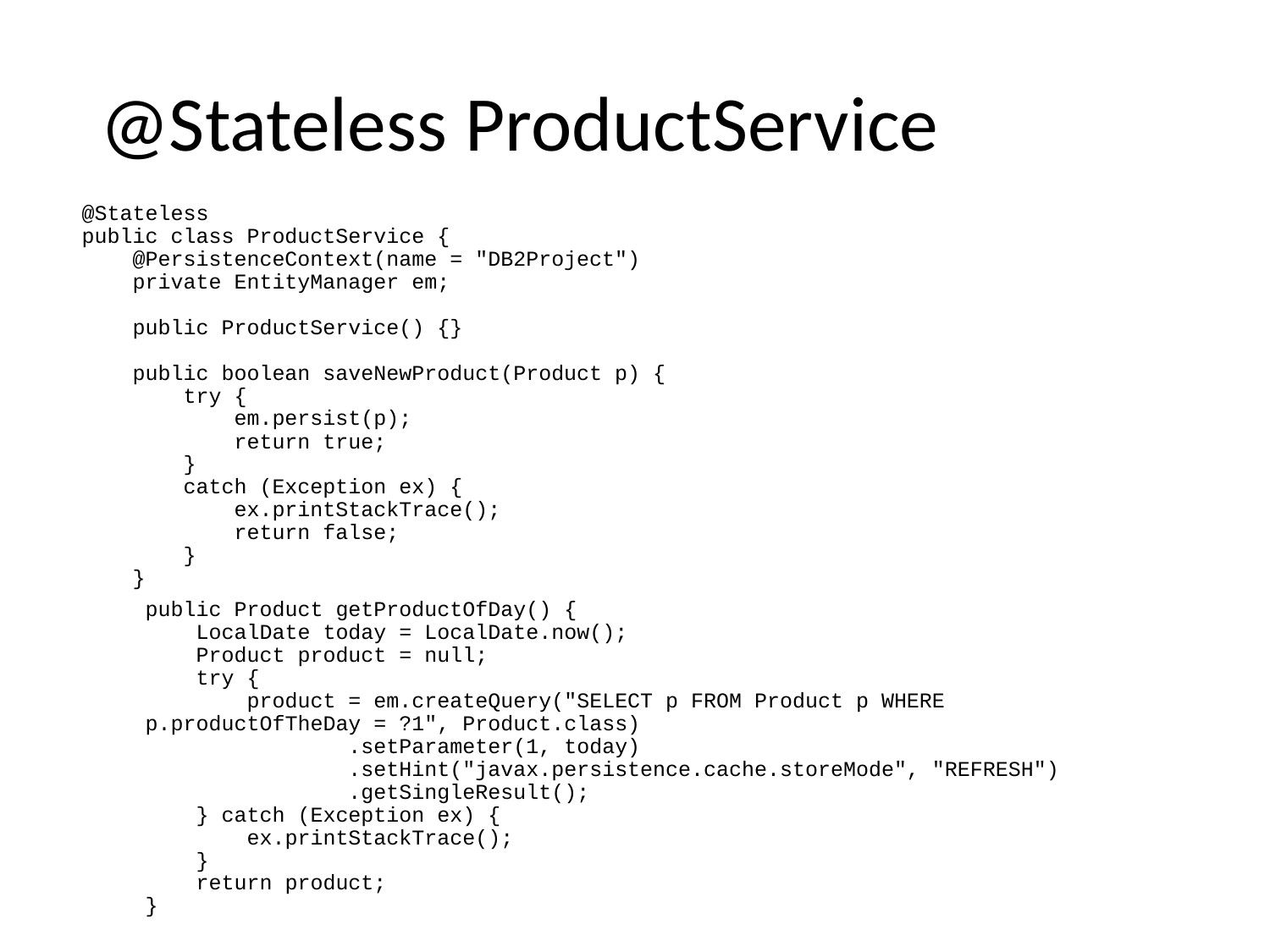

# @Stateless ProductService
@Stateless
public class ProductService {
    @PersistenceContext(name = "DB2Project")
    private EntityManager em;
    public ProductService() {}
    public boolean saveNewProduct(Product p) {
        try {
            em.persist(p);
            return true;
        }
        catch (Exception ex) {
            ex.printStackTrace();
            return false;
        }
    }
public Product getProductOfDay() {
    LocalDate today = LocalDate.now();
    Product product = null;
    try {
        product = em.createQuery("SELECT p FROM Product p WHERE p.productOfTheDay = ?1", Product.class)
                .setParameter(1, today)
                .setHint("javax.persistence.cache.storeMode", "REFRESH")
                .getSingleResult();
    } catch (Exception ex) {
        ex.printStackTrace();
    }
    return product;
}